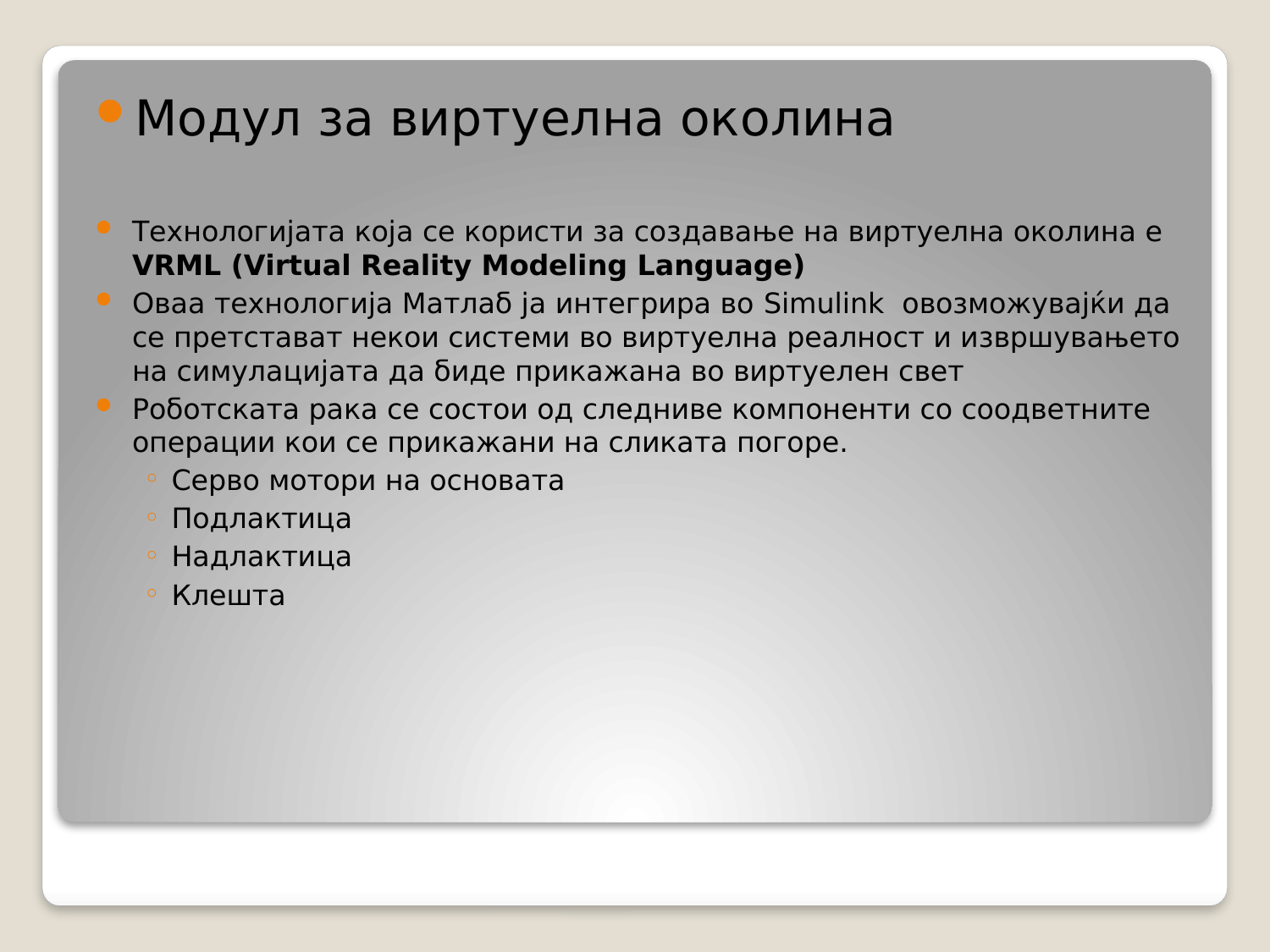

Модул за виртуелна околина

Технологијата која се користи за создавање на виртуелна околина е VRML (Virtual Reality Modeling Language)
Оваа технологија Матлаб ја интегрира во Simulink  овозможувајќи да се претстават некои системи во виртуелна реалност и извршувањето на симулацијата да биде прикажана во виртуелен свет
Роботската рака се состои од следниве компоненти со соодветните операции кои се прикажани на сликата погоре.
Серво мотори на основата
Подлактица
Надлактица
Клешта